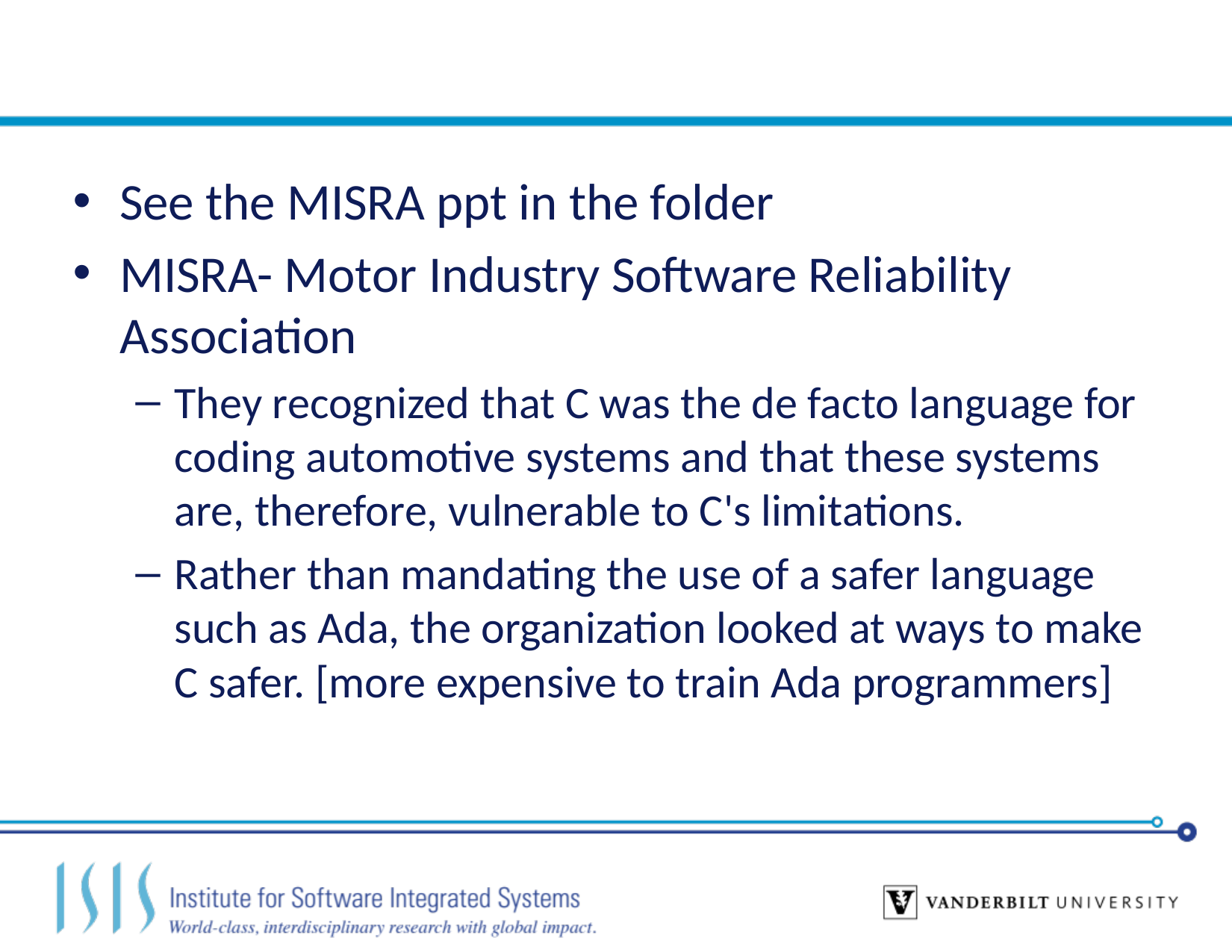

#
See the MISRA ppt in the folder
MISRA- Motor Industry Software Reliability Association
They recognized that C was the de facto language for coding automotive systems and that these systems are, therefore, vulnerable to C's limitations.
Rather than mandating the use of a safer language such as Ada, the organization looked at ways to make C safer. [more expensive to train Ada programmers]